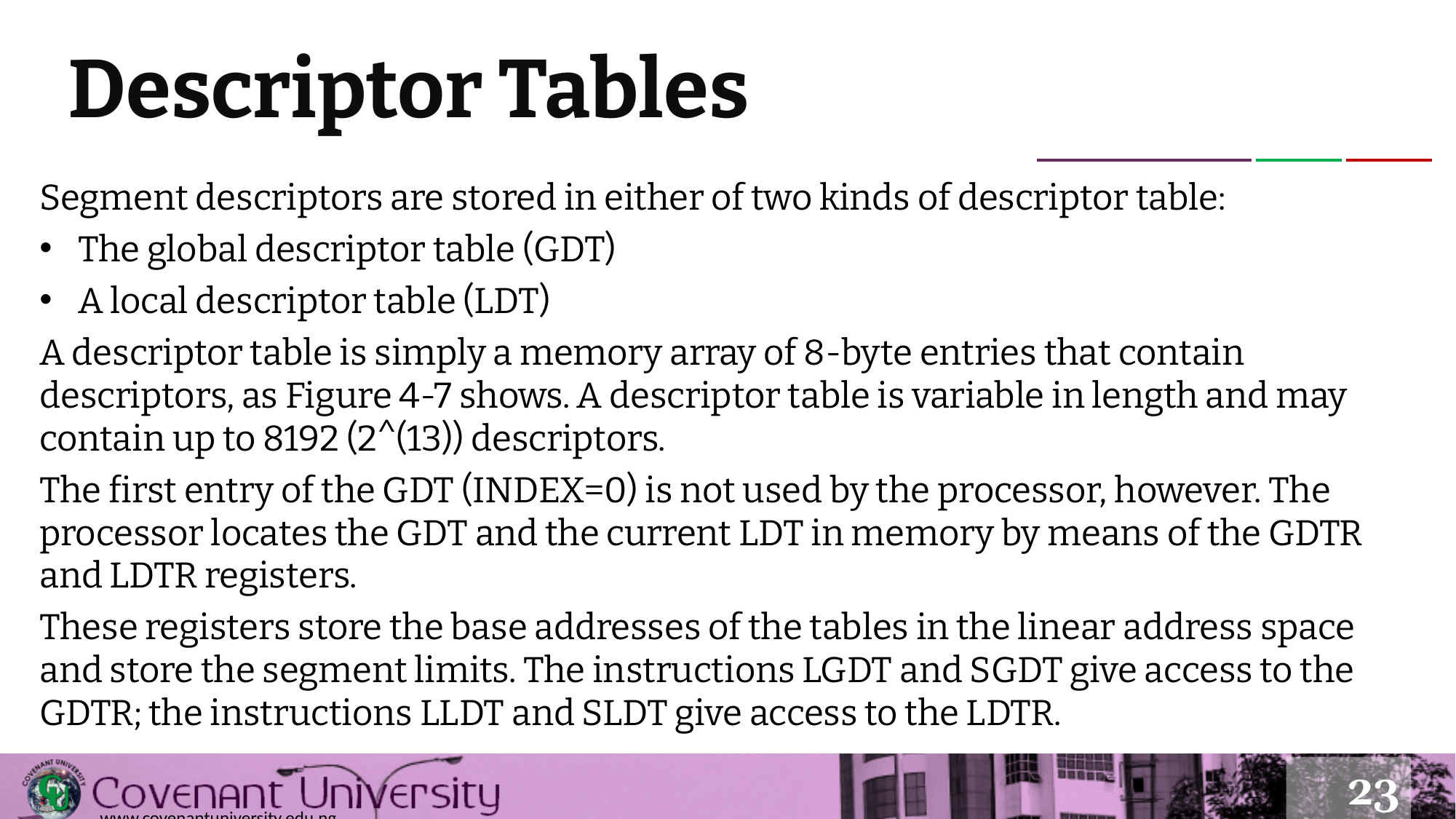

# Descriptor Tables
Segment descriptors are stored in either of two kinds of descriptor table:
The global descriptor table (GDT)
A local descriptor table (LDT)
A descriptor table is simply a memory array of 8-byte entries that contain descriptors, as Figure 4-7 shows. A descriptor table is variable in length and may contain up to 8192 (2^(13)) descriptors.
The first entry of the GDT (INDEX=0) is not used by the processor, however. The processor locates the GDT and the current LDT in memory by means of the GDTR and LDTR registers.
These registers store the base addresses of the tables in the linear address space and store the segment limits. The instructions LGDT and SGDT give access to the GDTR; the instructions LLDT and SLDT give access to the LDTR.